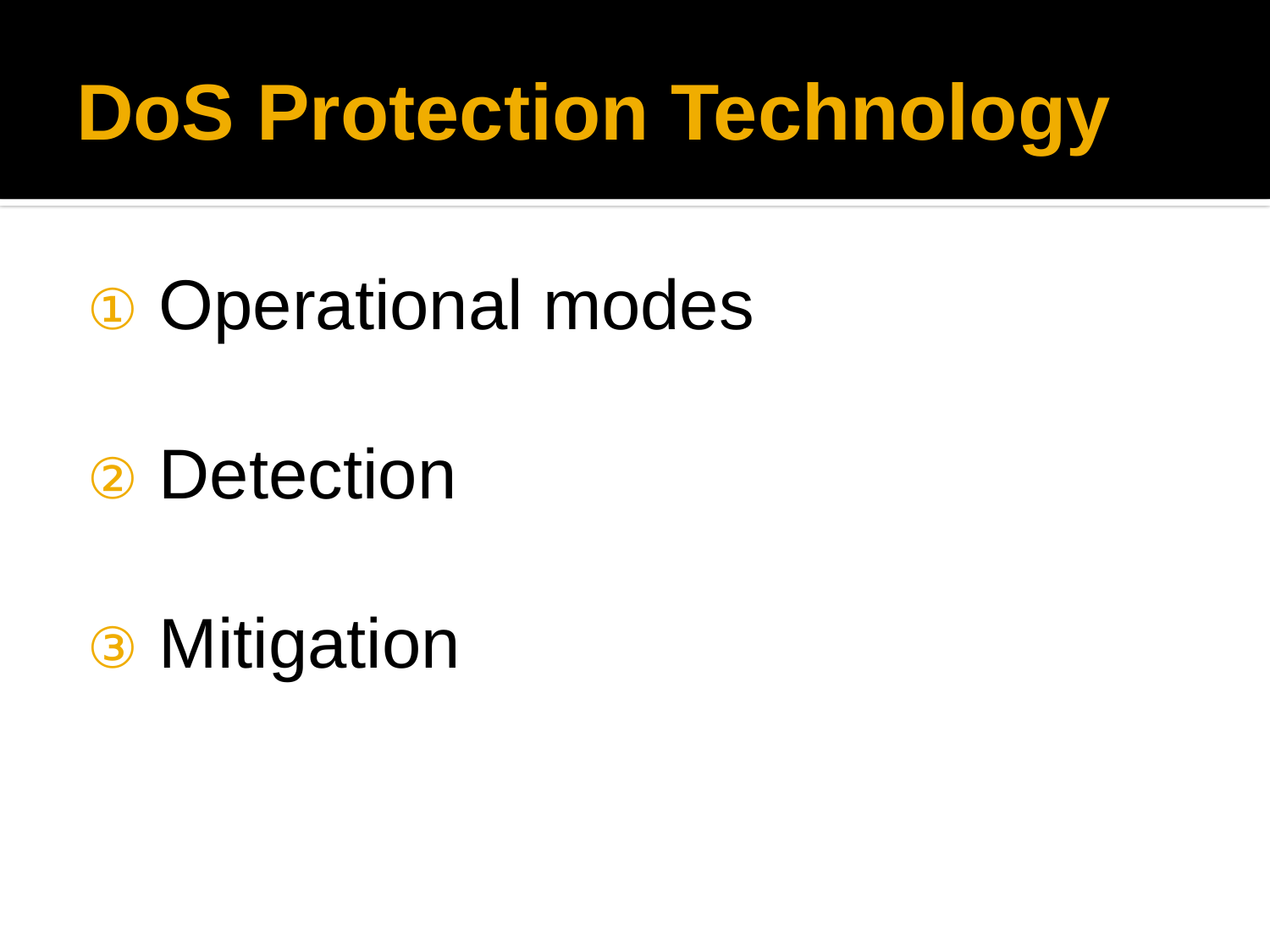

# DoS Protection Technology
Operational modes

Detection

Mitigation